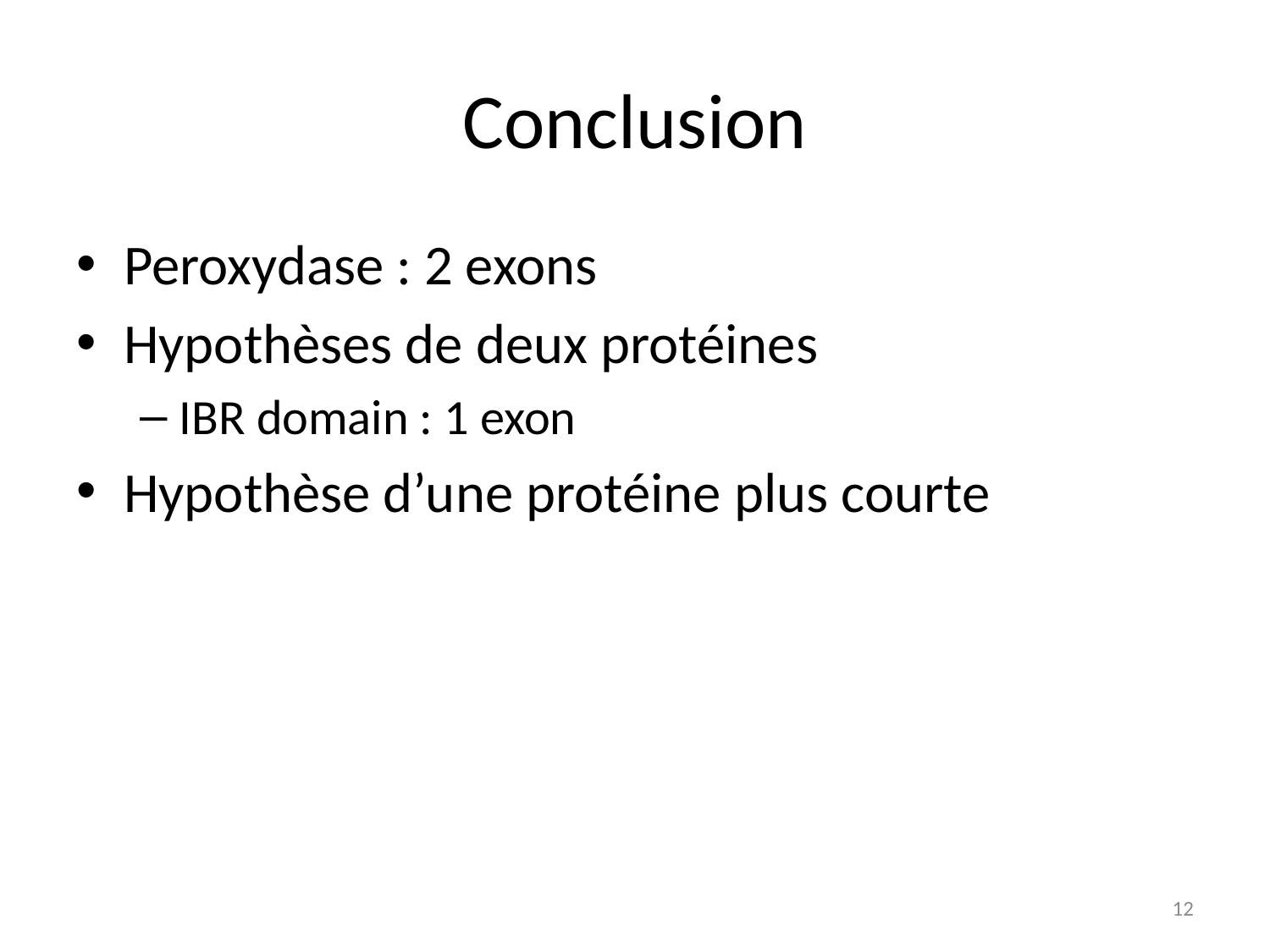

# Conclusion
Peroxydase : 2 exons
Hypothèses de deux protéines
IBR domain : 1 exon
Hypothèse d’une protéine plus courte

12